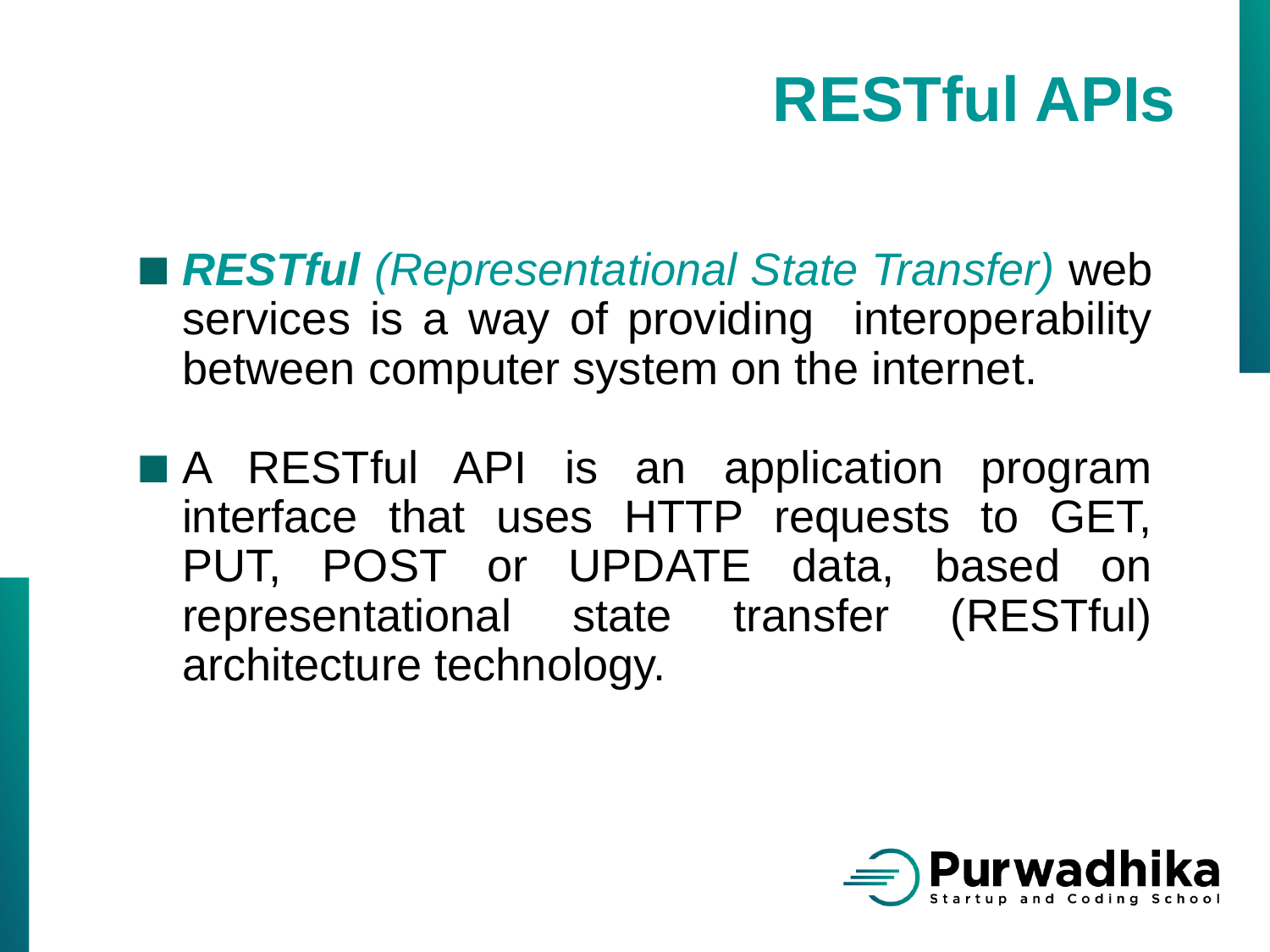

RESTful APIs
RESTful (Representational State Transfer) web services is a way of providing  interoperability between computer system on the internet.

A RESTful API is an application program interface that uses HTTP requests to GET, PUT, POST or UPDATE data, based on representational state transfer (RESTful) architecture technology.